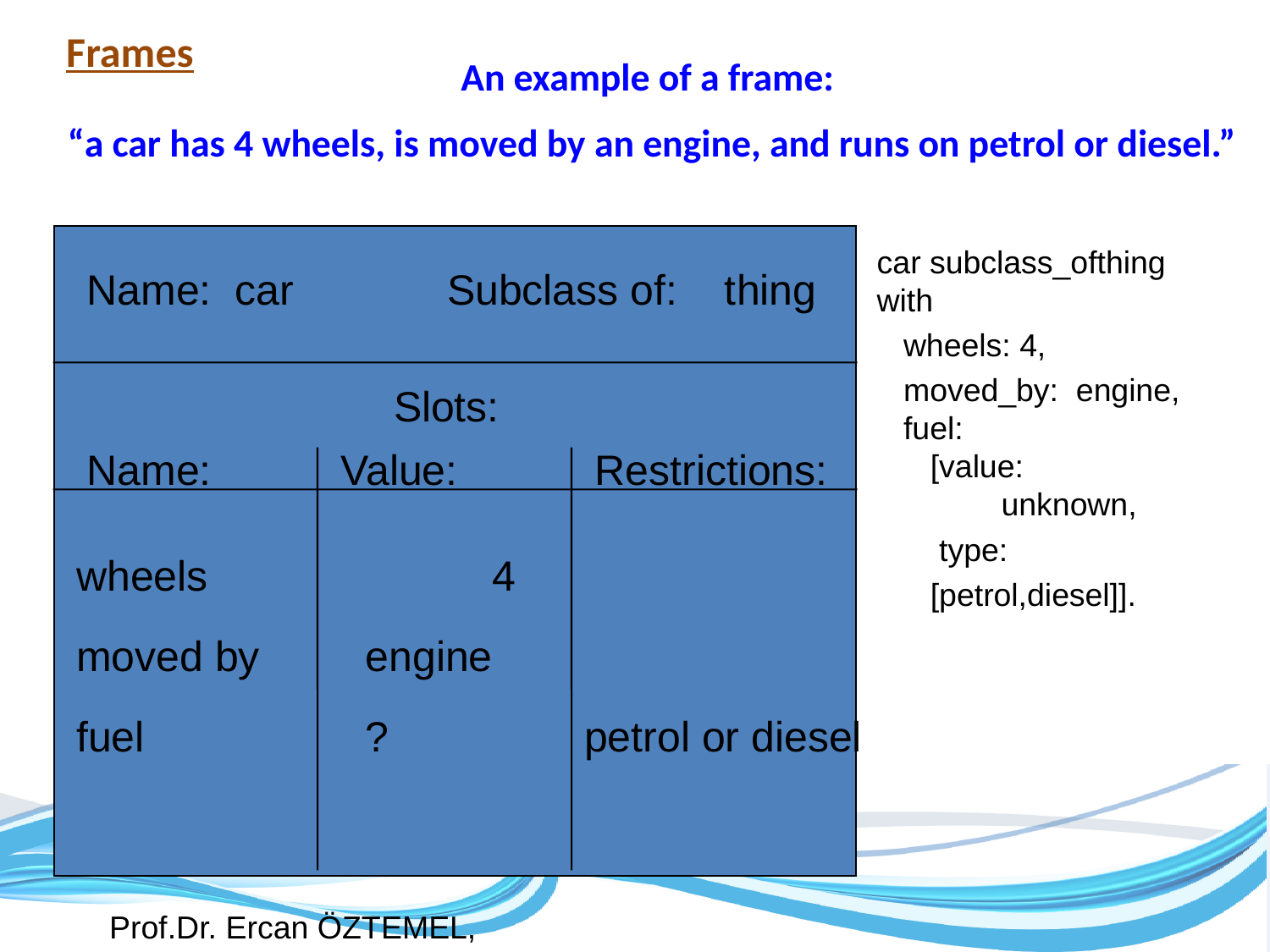

Frames
An example of a frame:
“a car has 4 wheels, is moved by an engine, and runs on petrol or diesel.”

car subclass_ofthing
with
   wheels: 4,
   moved_by:  engine,
   fuel:
      [value:
              unknown,
       type:
      [petrol,diesel]].
Name:  car	         Subclass of:    thing

Slots:
Name:     	Value:     	Restrictions:

wheels		   4
moved by	   engine
fuel		   ?		petrol or diesel